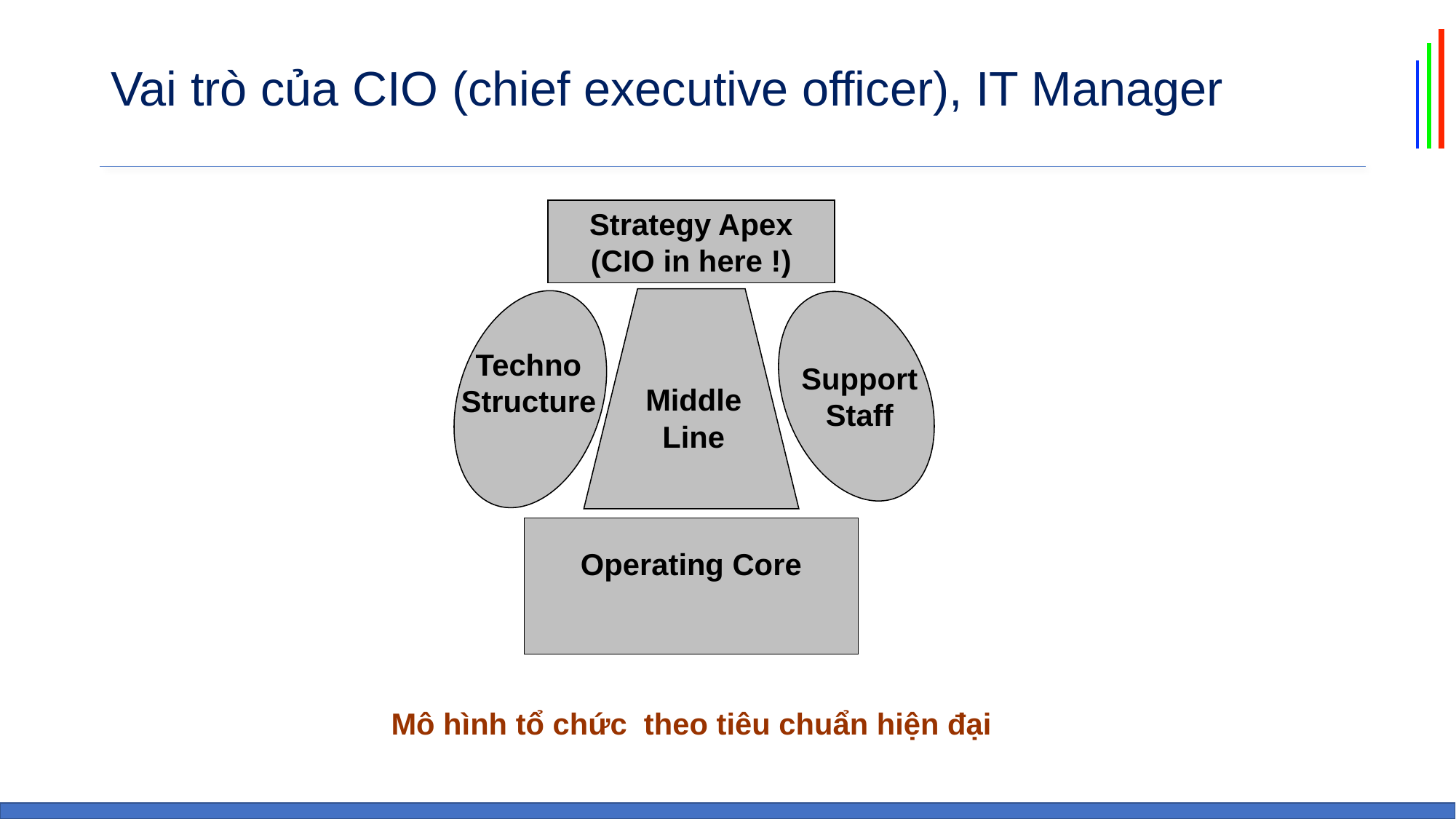

# Vai trò của CIO (chief executive officer), IT Manager
Strategy Apex (CIO in here !)

Techno
Structure
Support Staff
Middle Line

Operating Core
Mô hình tổ chức  theo tiêu chuẩn hiện đại